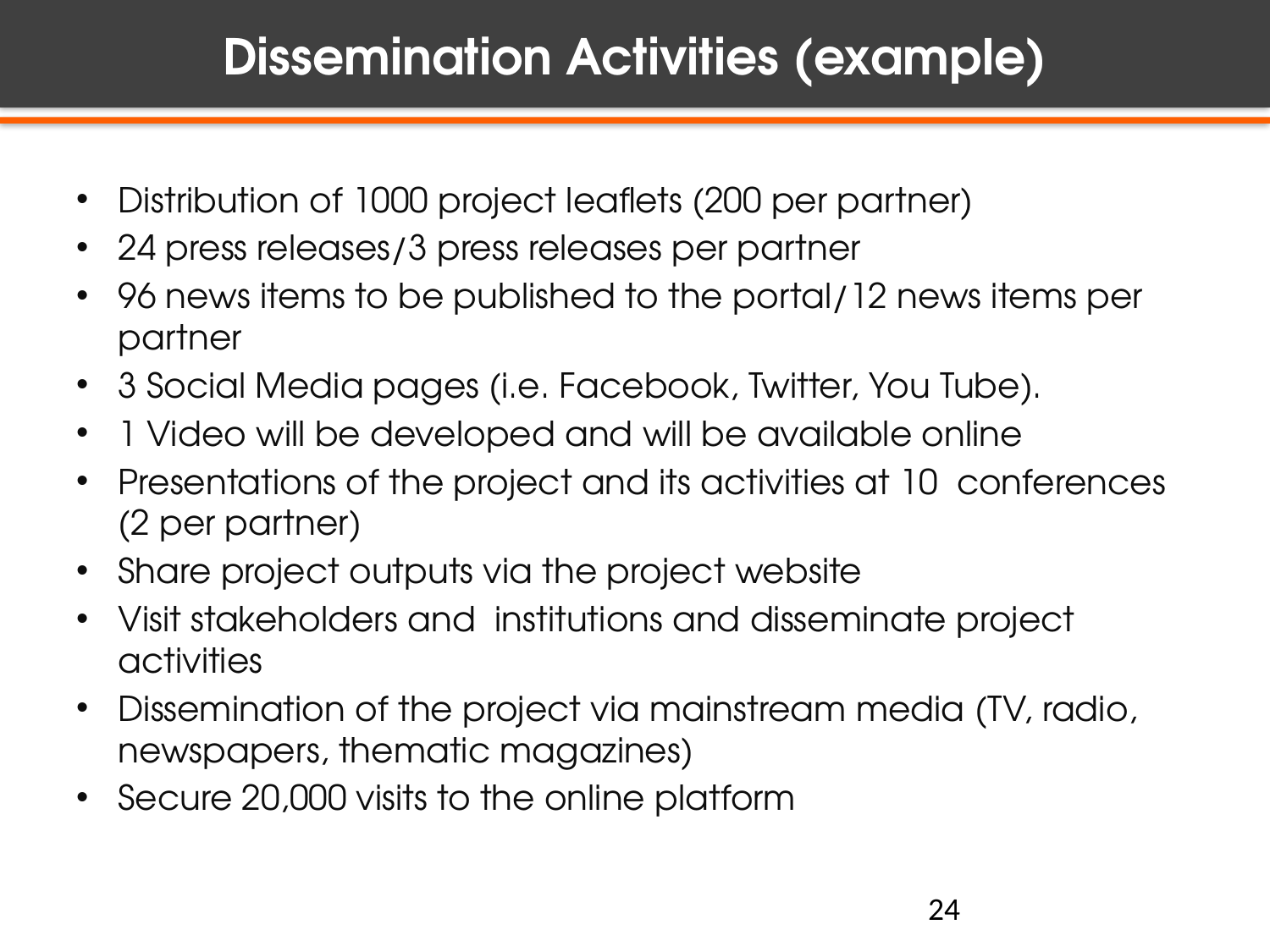

# Dissemination Activities (example)
Distribution of 1000 project leaflets (200 per partner)
24 press releases/3 press releases per partner
96 news items to be published to the portal/12 news items per partner
3 Social Media pages (i.e. Facebook, Twitter, You Tube).
1 Video will be developed and will be available online
Presentations of the project and its activities at 10  conferences (2 per partner)
Share project outputs via the project website
Visit stakeholders and  institutions and disseminate project activities
Dissemination of the project via mainstream media (TV, radio, newspapers, thematic magazines)
Secure 20,000 visits to the online platform

24